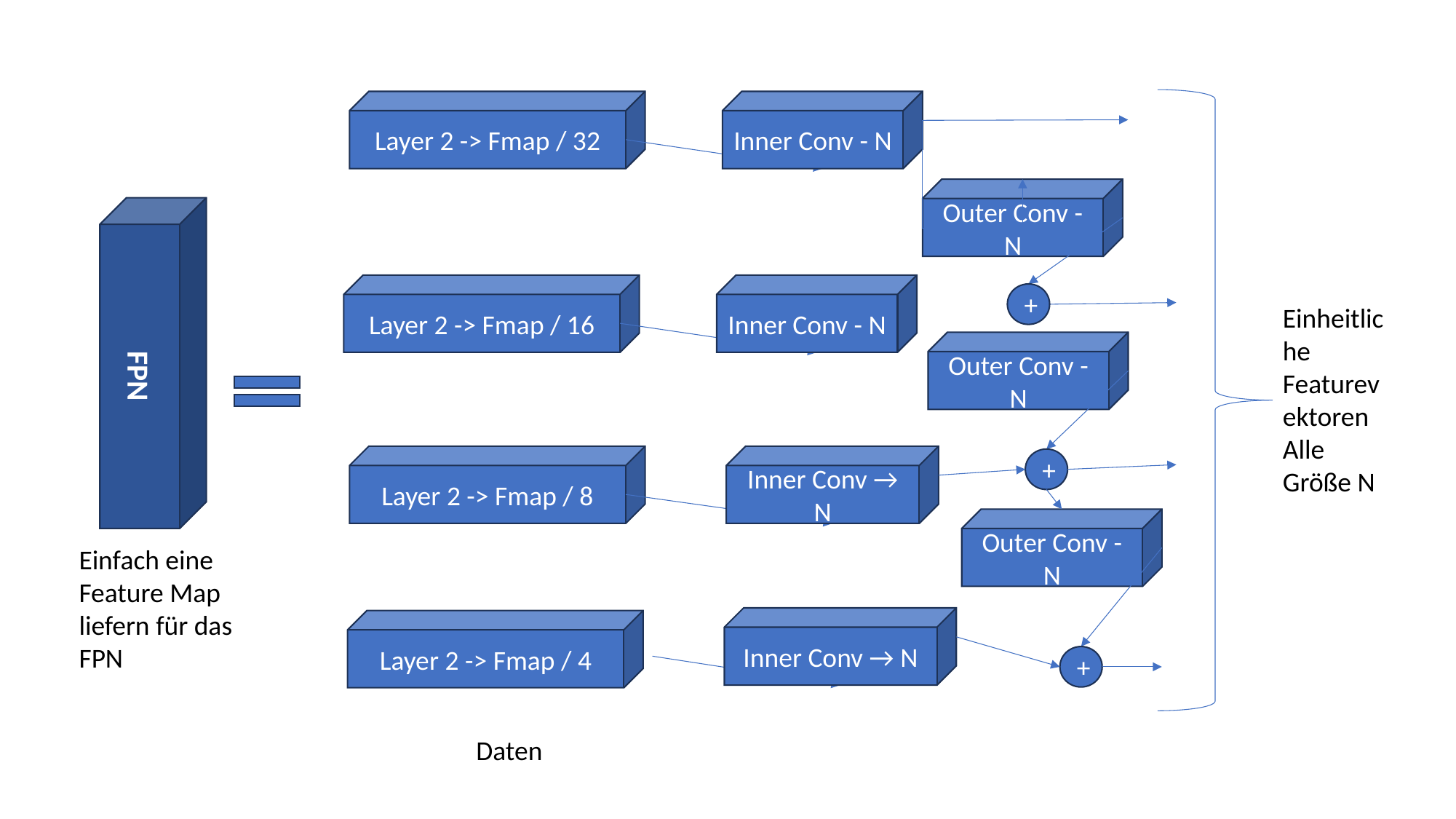

Inner Conv - N
Layer 2 -> Fmap / 32
Outer Conv - N
FPN
Layer 2 -> Fmap / 16
Inner Conv - N
+
Einheitliche Featurevektoren
Alle Größe N
Outer Conv - N

Layer 2 -> Fmap / 8
Inner Conv → N
+
Outer Conv - N
Einfach eine Feature Map liefern für das FPN
Inner Conv → N
Layer 2 -> Fmap / 4
+
Daten